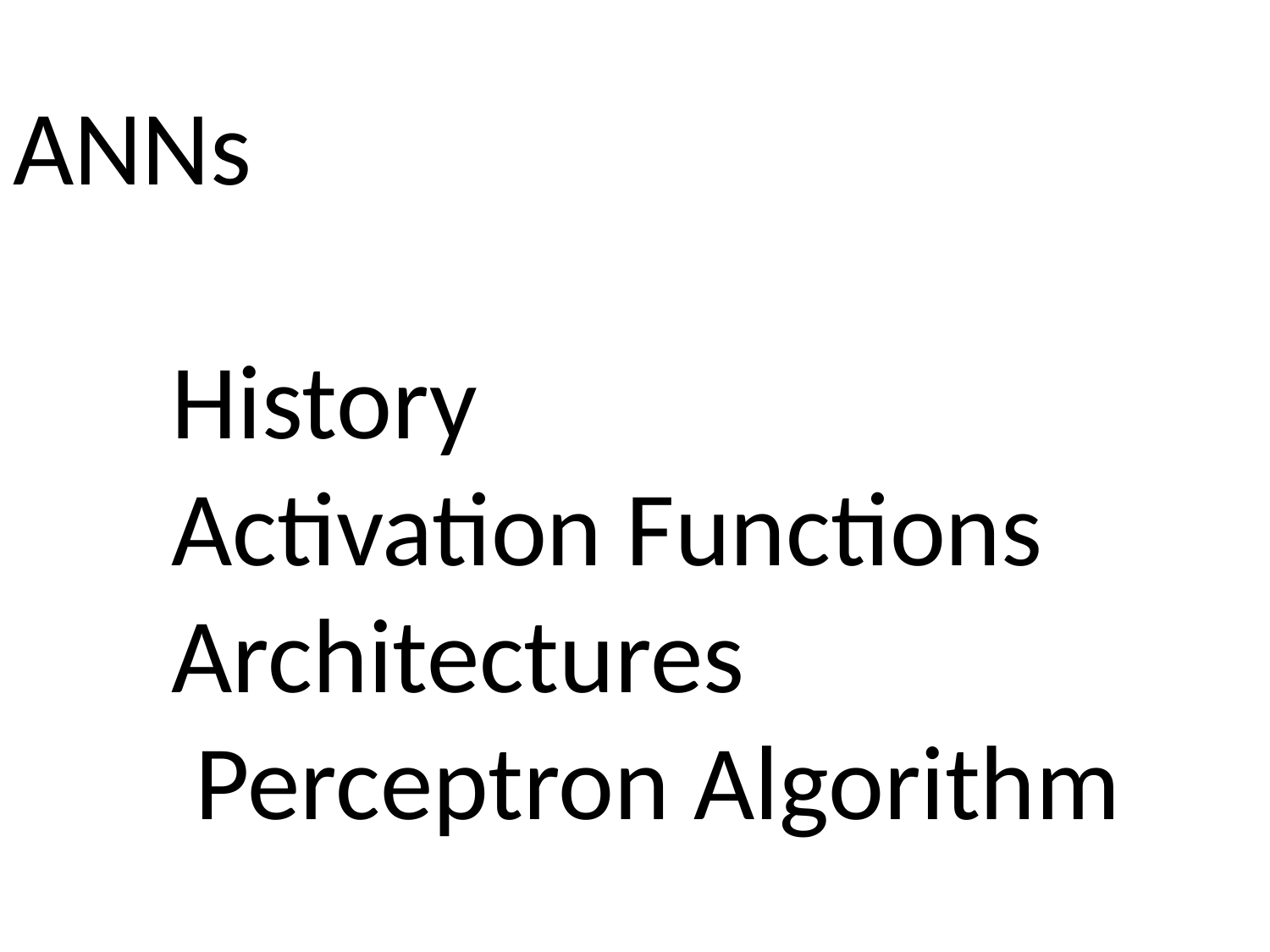

ANNs
History
Activation Functions
Architectures
 Perceptron Algorithm